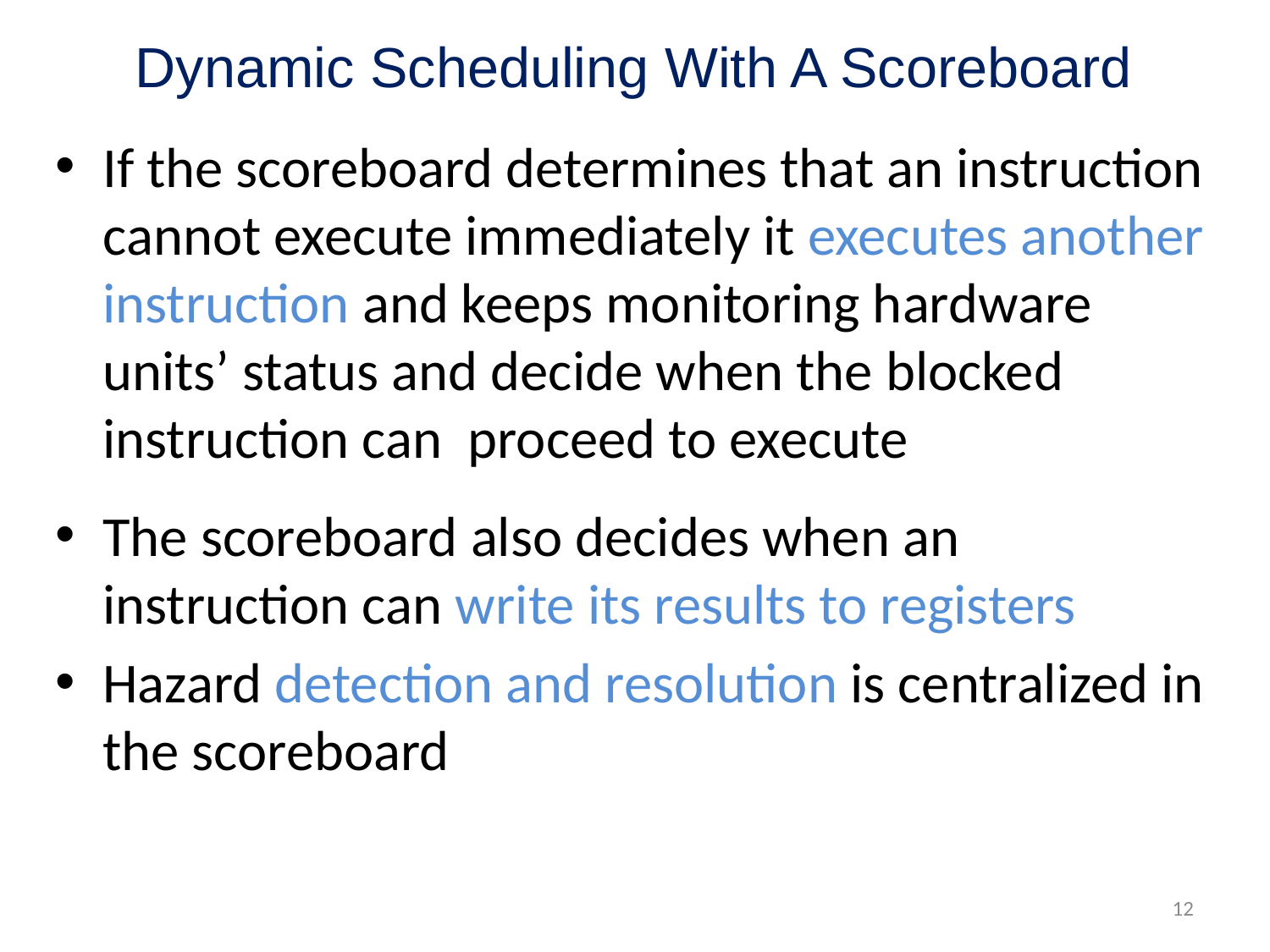

# Dynamic Scheduling With A Scoreboard
If the scoreboard determines that an instruction cannot execute immediately it executes another instruction and keeps monitoring hardware units’ status and decide when the blocked instruction can  proceed to execute

The scoreboard also decides when an instruction can write its results to registers
Hazard detection and resolution is centralized in the scoreboard
12